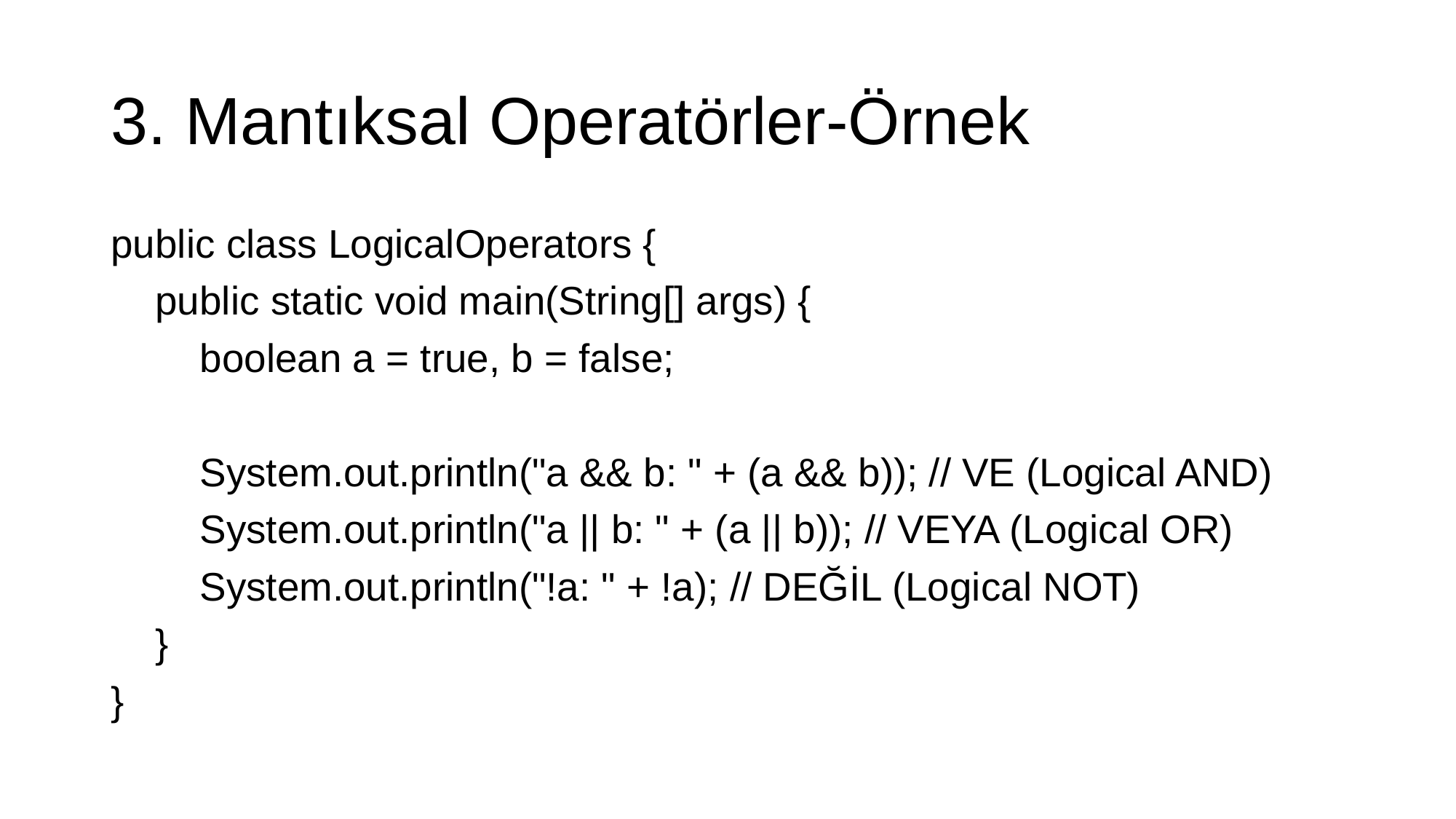

# 3. Mantıksal Operatörler-Örnek
public class LogicalOperators {
    public static void main(String[] args) {
        boolean a = true, b = false;

        System.out.println("a && b: " + (a && b)); // VE (Logical AND)
        System.out.println("a || b: " + (a || b)); // VEYA (Logical OR)
        System.out.println("!a: " + !a); // DEĞİL (Logical NOT)
    }
}